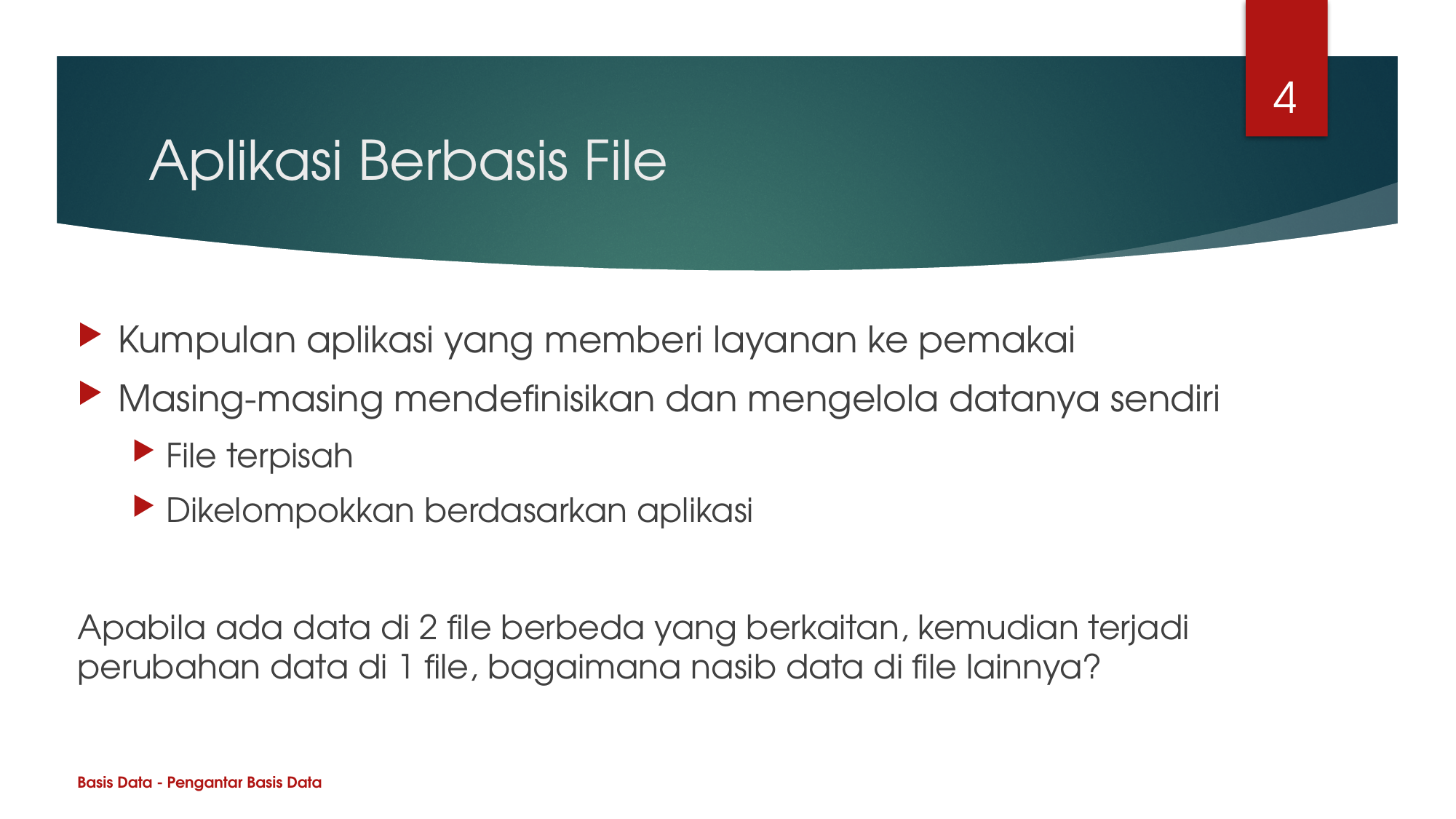

4
# Aplikasi Berbasis File
Kumpulan aplikasi yang memberi layanan ke pemakai
Masing-masing mendefinisikan dan mengelola datanya sendiri
File terpisah
Dikelompokkan berdasarkan aplikasi

Apabila ada data di 2 file berbeda yang berkaitan, kemudian terjadi perubahan data di 1 file, bagaimana nasib data di file lainnya?

Basis Data - Pengantar Basis Data